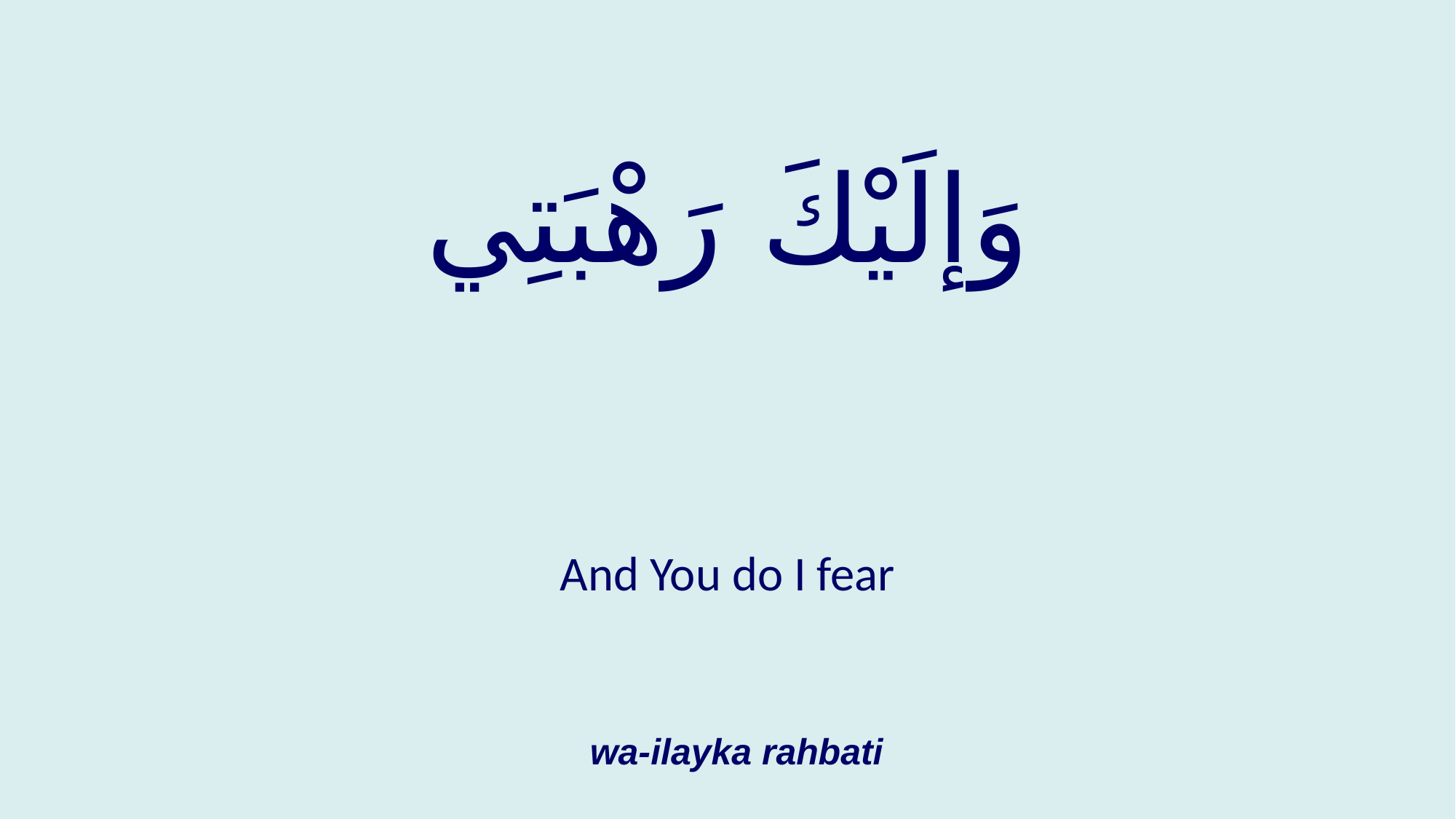

# وَإلَيْكَ رَهْبَتِي
And You do I fear
wa-ilayka rahbati